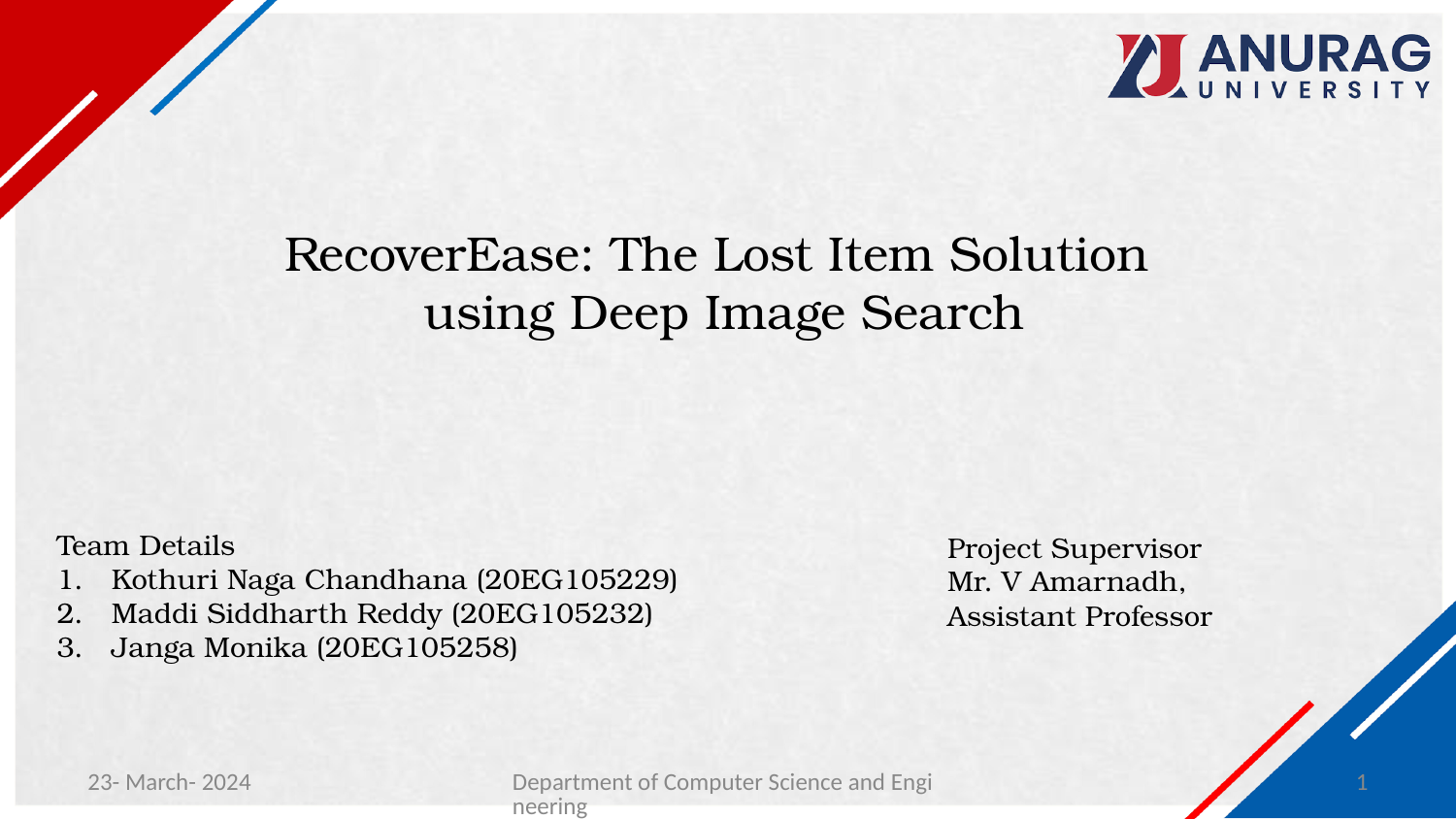

# RecoverEase: The Lost Item Solution using Deep Image Search

Team Details
Kothuri Naga Chandhana (20EG105229)
Maddi Siddharth Reddy (20EG105232)
Janga Monika (20EG105258)

Project Supervisor
Mr. V Amarnadh,
Assistant Professor
23- March- 2024
Department of Computer Science and Engineering
1